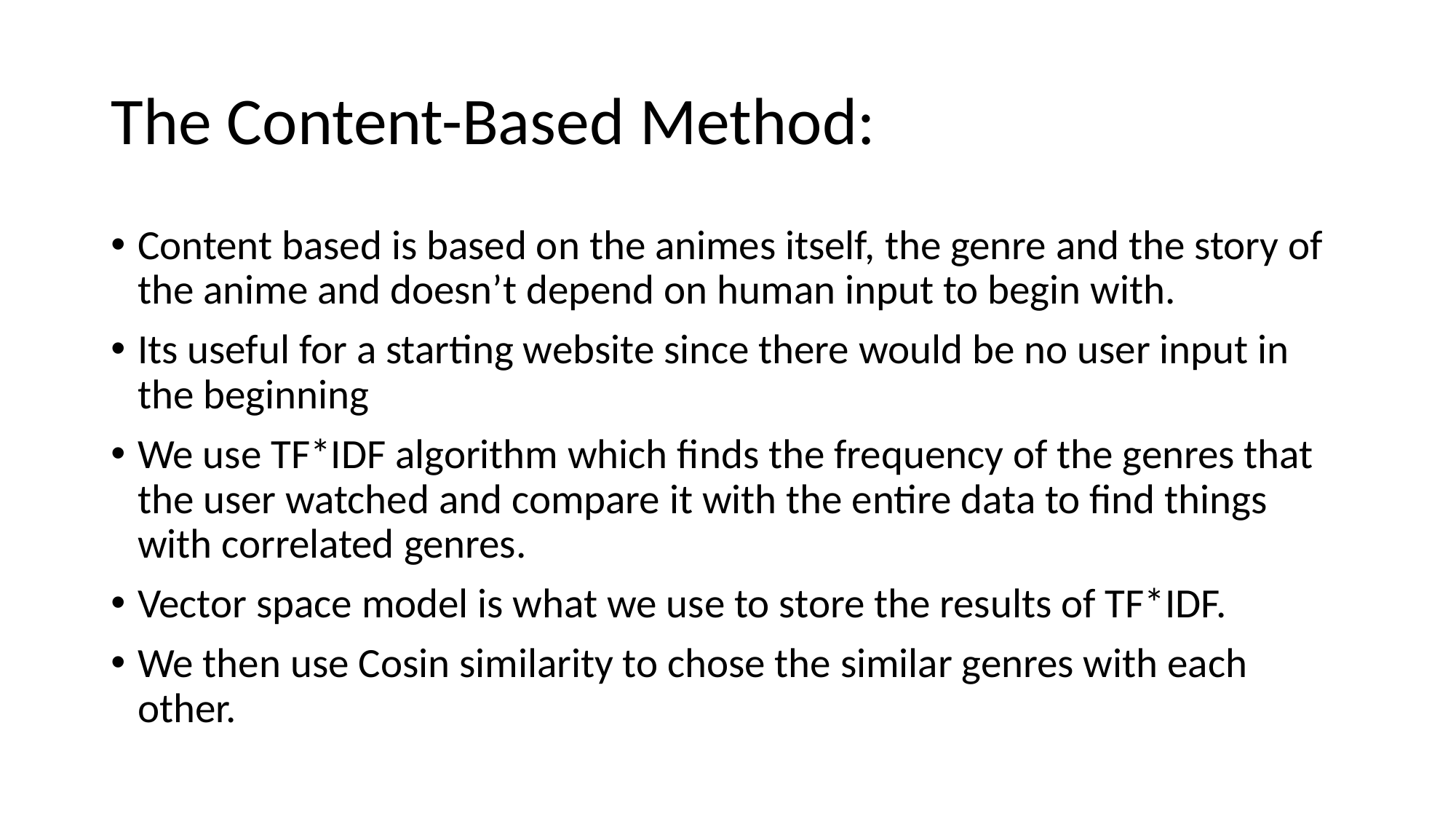

# The Content-Based Method:
Content based is based on the animes itself, the genre and the story of the anime and doesn’t depend on human input to begin with.
Its useful for a starting website since there would be no user input in the beginning
We use TF*IDF algorithm which finds the frequency of the genres that the user watched and compare it with the entire data to find things with correlated genres.
Vector space model is what we use to store the results of TF*IDF.
We then use Cosin similarity to chose the similar genres with each other.